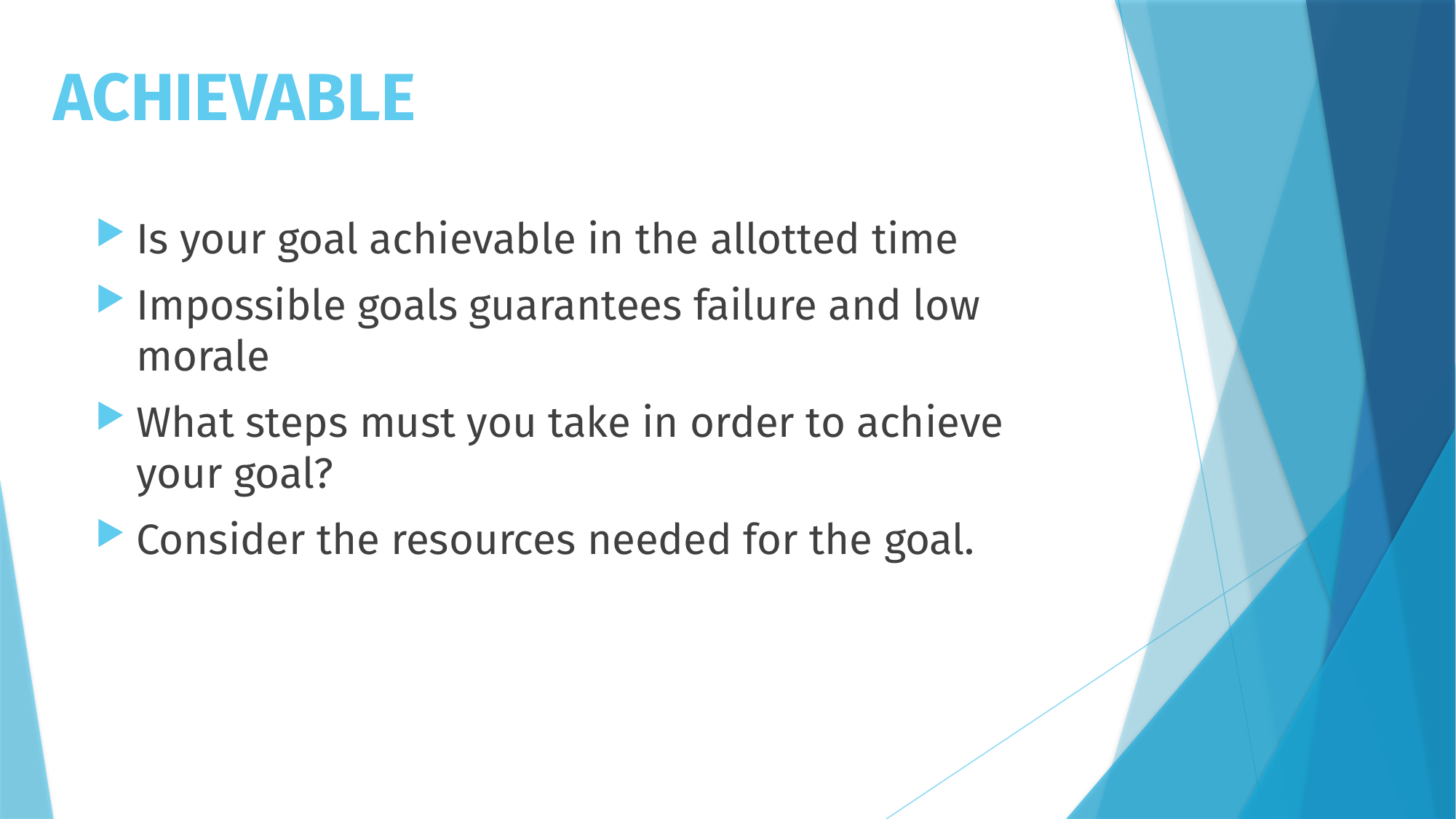

# Achievable
Is your goal achievable in the allotted time
Impossible goals guarantees failure and low morale
What steps must you take in order to achieve your goal?
Consider the resources needed for the goal.